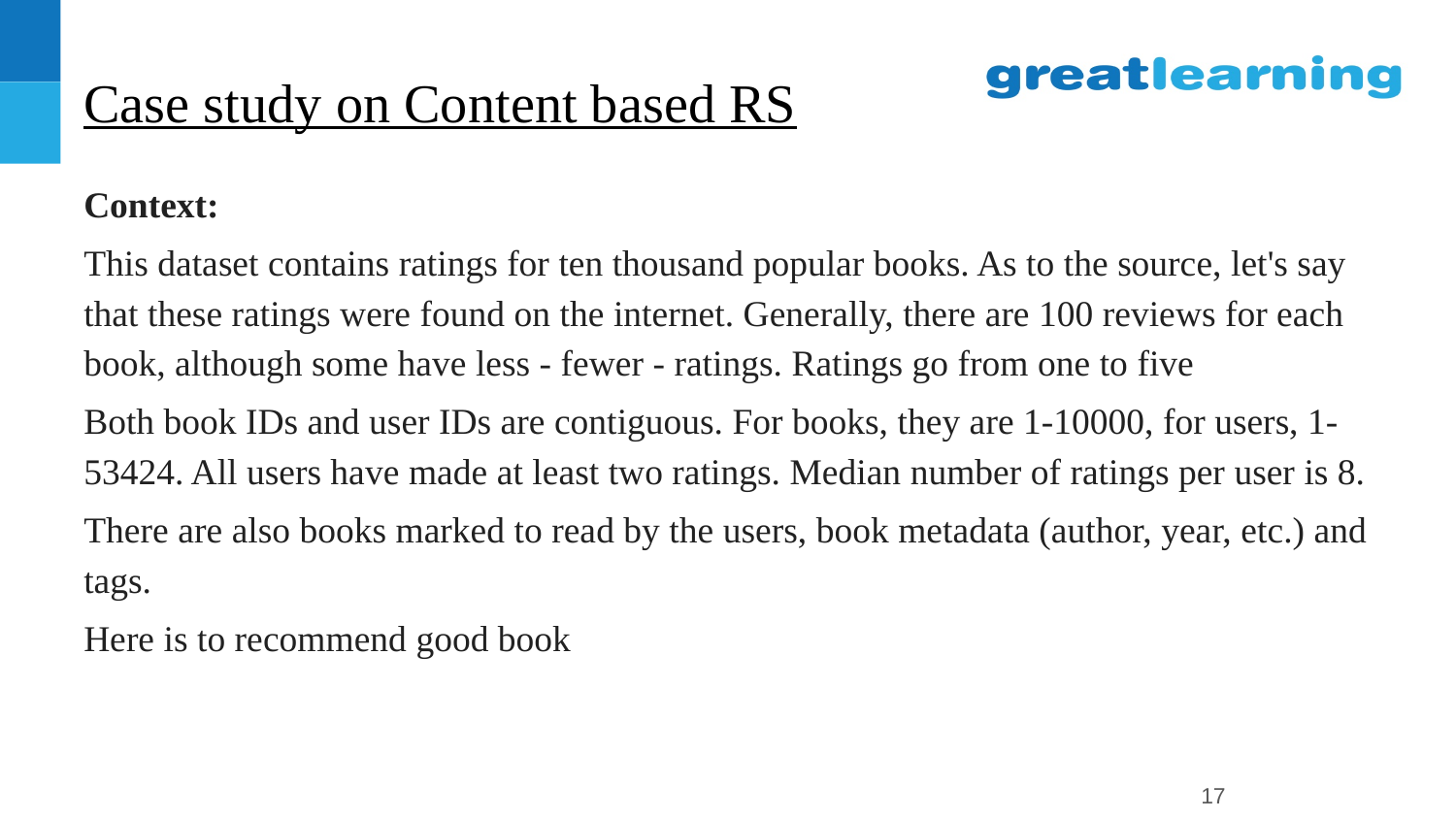

# Case study on Content based RS
Context:
This dataset contains ratings for ten thousand popular books. As to the source, let's say that these ratings were found on the internet. Generally, there are 100 reviews for each book, although some have less - fewer - ratings. Ratings go from one to five
Both book IDs and user IDs are contiguous. For books, they are 1-10000, for users, 1-53424. All users have made at least two ratings. Median number of ratings per user is 8.
There are also books marked to read by the users, book metadata (author, year, etc.) and tags.
Here is to recommend good book

17